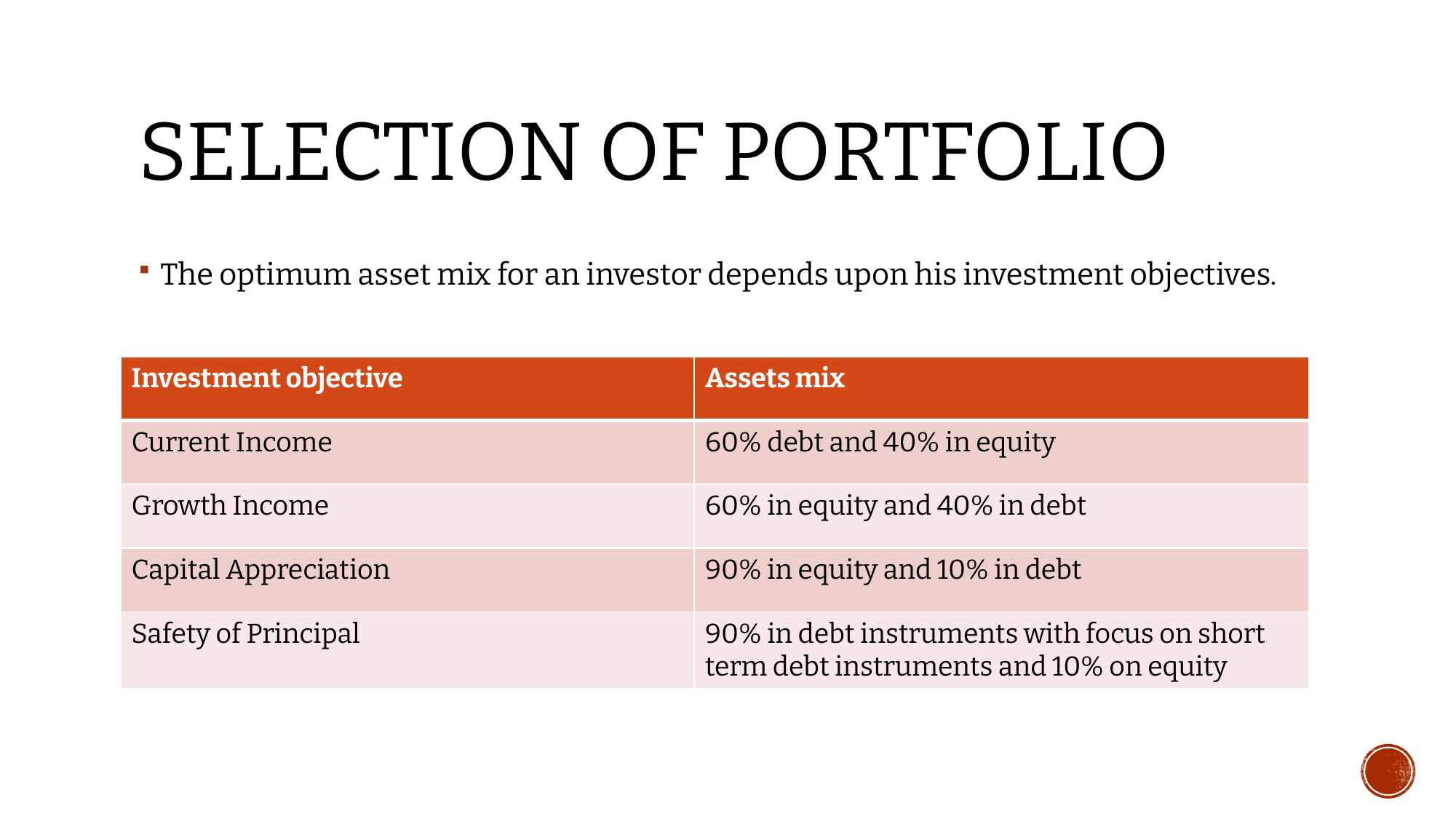

# Selection of Portfolio
The optimum asset mix for an investor depends upon his investment objectives.

| Investment objective | Assets mix |
| --- | --- |
| Current Income | 60% debt and 40% in equity |
| Growth Income | 60% in equity and 40% in debt |
| Capital Appreciation | 90% in equity and 10% in debt |
| Safety of Principal | 90% in debt instruments with focus on short term debt instruments and 10% on equity |